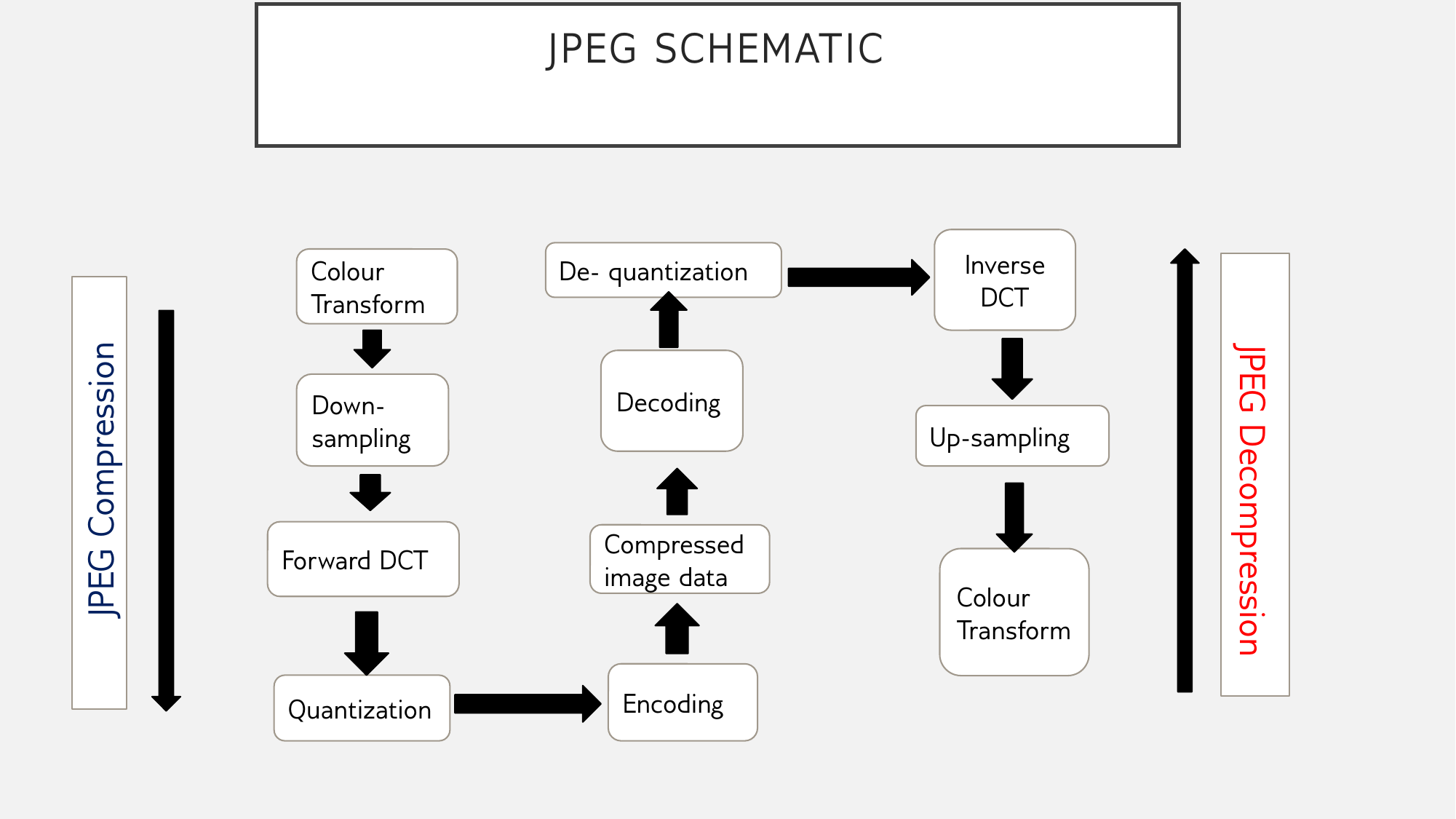

# JPEG Schematic
﻿

Inverse DCT
De- quantization
Colour Transform

Decoding
Down- sampling
Up-sampling
          JPEG Decompression
          JPEG Compression

Forward DCT
Compressed image data
Colour Transform

Encoding
Quantization